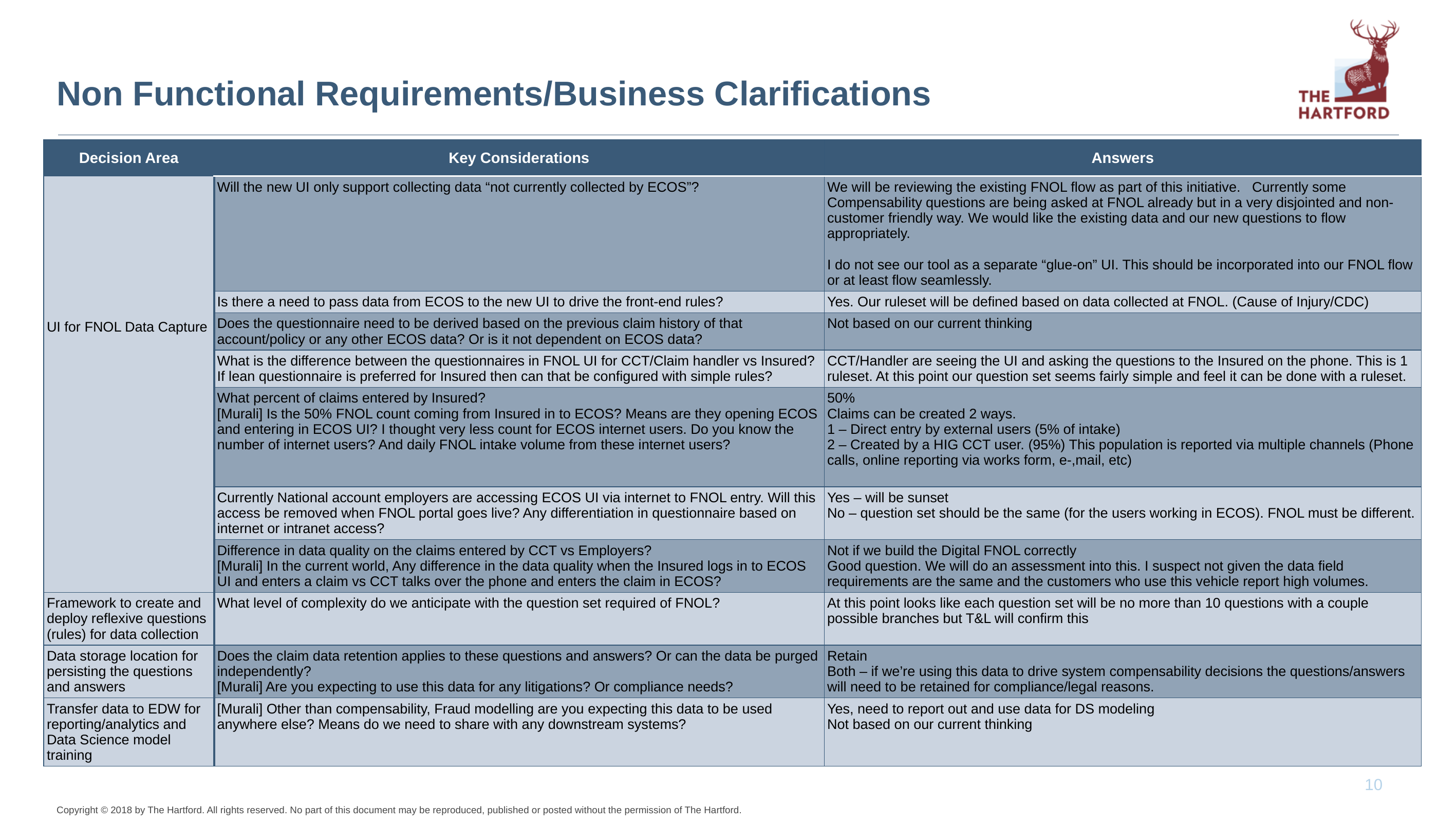

# Non Functional Requirements/Business Clarifications
| Decision Area | Key Considerations | Answers |
| --- | --- | --- |
| UI for FNOL Data Capture | Will the new UI only support collecting data “not currently collected by ECOS”? | We will be reviewing the existing FNOL flow as part of this initiative.   Currently some Compensability questions are being asked at FNOL already but in a very disjointed and non-customer friendly way. We would like the existing data and our new questions to flow appropriately.   I do not see our tool as a separate “glue-on” UI. This should be incorporated into our FNOL flow or at least flow seamlessly. |
|  | Is there a need to pass data from ECOS to the new UI to drive the front-end rules? | Yes. Our ruleset will be defined based on data collected at FNOL. (Cause of Injury/CDC) |
|  | Does the questionnaire need to be derived based on the previous claim history of that account/policy or any other ECOS data? Or is it not dependent on ECOS data? | Not based on our current thinking |
|  | What is the difference between the questionnaires in FNOL UI for CCT/Claim handler vs Insured? If lean questionnaire is preferred for Insured then can that be configured with simple rules? | CCT/Handler are seeing the UI and asking the questions to the Insured on the phone. This is 1 ruleset. At this point our question set seems fairly simple and feel it can be done with a ruleset. |
|  | What percent of claims entered by Insured? [Murali] Is the 50% FNOL count coming from Insured in to ECOS? Means are they opening ECOS and entering in ECOS UI? I thought very less count for ECOS internet users. Do you know the number of internet users? And daily FNOL intake volume from these internet users? | 50% Claims can be created 2 ways. 1 – Direct entry by external users (5% of intake) 2 – Created by a HIG CCT user. (95%) This population is reported via multiple channels (Phone calls, online reporting via works form, e-,mail, etc) |
|  | Currently National account employers are accessing ECOS UI via internet to FNOL entry. Will this access be removed when FNOL portal goes live? Any differentiation in questionnaire based on internet or intranet access? | Yes – will be sunset No – question set should be the same (for the users working in ECOS). FNOL must be different. |
|  | Difference in data quality on the claims entered by CCT vs Employers? [Murali] In the current world, Any difference in the data quality when the Insured logs in to ECOS UI and enters a claim vs CCT talks over the phone and enters the claim in ECOS? | Not if we build the Digital FNOL correctly Good question. We will do an assessment into this. I suspect not given the data field requirements are the same and the customers who use this vehicle report high volumes. |
| Framework to create and deploy reflexive questions (rules) for data collection | What level of complexity do we anticipate with the question set required of FNOL? | At this point looks like each question set will be no more than 10 questions with a couple possible branches but T&L will confirm this |
| Data storage location for persisting the questions and answers | Does the claim data retention applies to these questions and answers? Or can the data be purged independently? [Murali] Are you expecting to use this data for any litigations? Or compliance needs? | Retain Both – if we’re using this data to drive system compensability decisions the questions/answers will need to be retained for compliance/legal reasons. |
| Transfer data to EDW for reporting/analytics and Data Science model training | [Murali] Other than compensability, Fraud modelling are you expecting this data to be used anywhere else? Means do we need to share with any downstream systems? | Yes, need to report out and use data for DS modeling Not based on our current thinking |
10